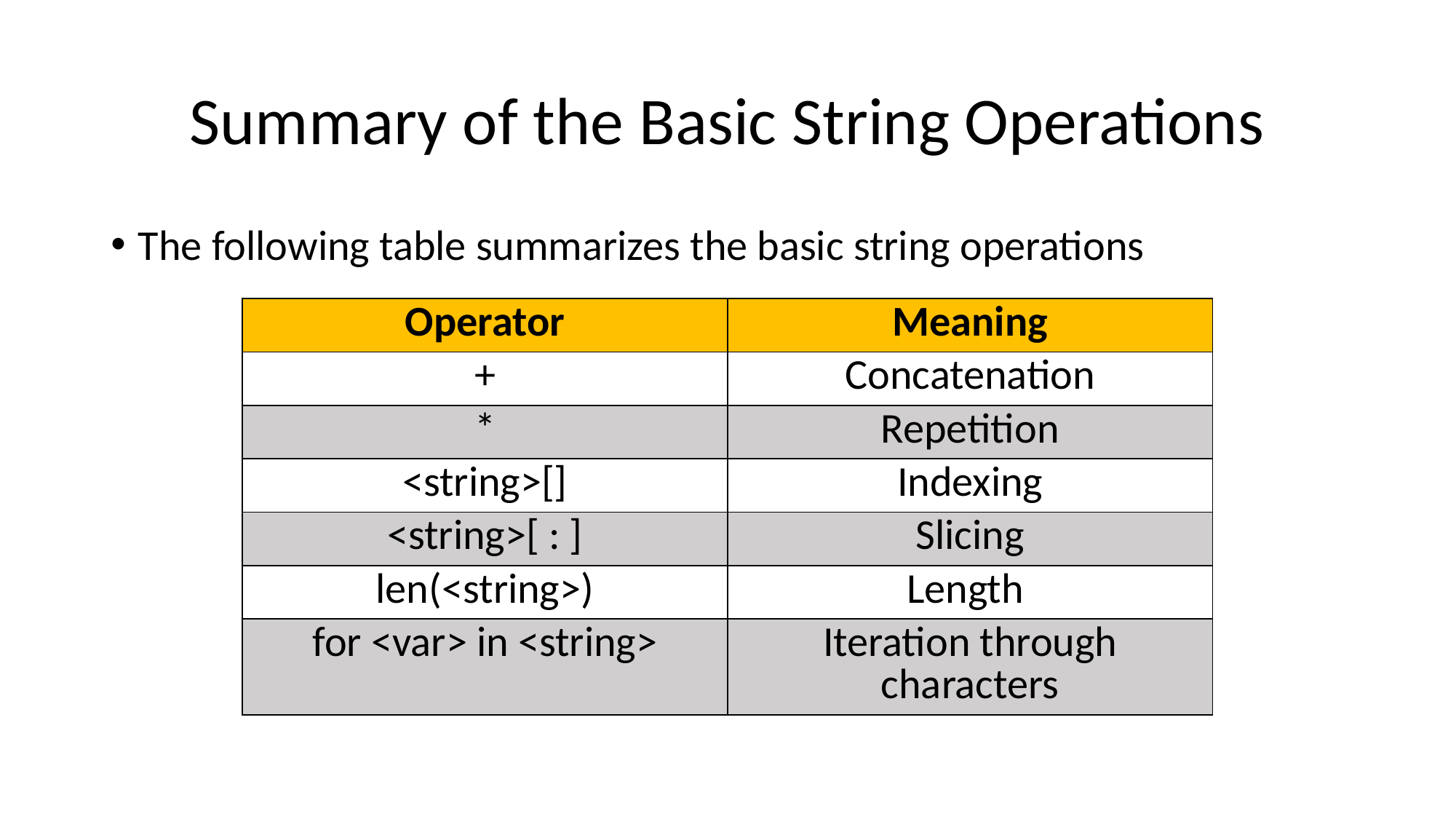

# Summary of the Basic String Operations
The following table summarizes the basic string operations
| Operator | Meaning |
| --- | --- |
| + | Concatenation |
| \* | Repetition |
| <string>[] | Indexing |
| <string>[ : ] | Slicing |
| len(<string>) | Length |
| for <var> in <string> | Iteration through characters |